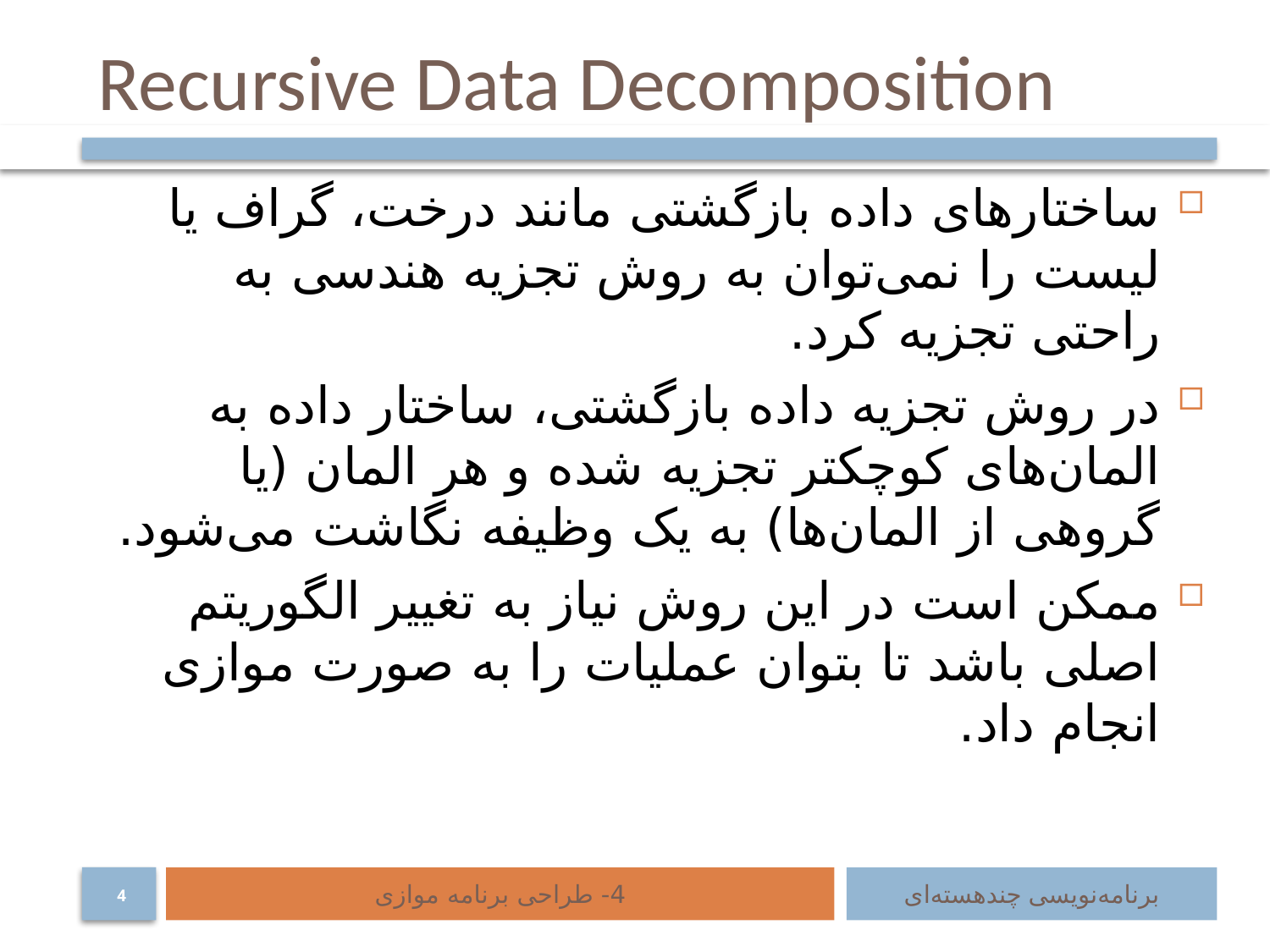

# Recursive Data Decomposition
ساختارهای داده بازگشتی مانند درخت، گراف یا لیست را نمی‌توان به روش تجزیه هندسی به راحتی تجزیه کرد.
در روش تجزیه داده بازگشتی، ساختار داده به المان‌های کوچکتر تجزیه شده و هر المان (یا گروهی از المان‌ها) به یک وظیفه نگاشت می‌شود.
ممکن است در این روش نیاز به تغییر الگوریتم اصلی باشد تا بتوان عملیات را به صورت موازی انجام داد.

4- طراحی برنامه موازی
برنامه‌نویسی چند‌هسته‌ای
4